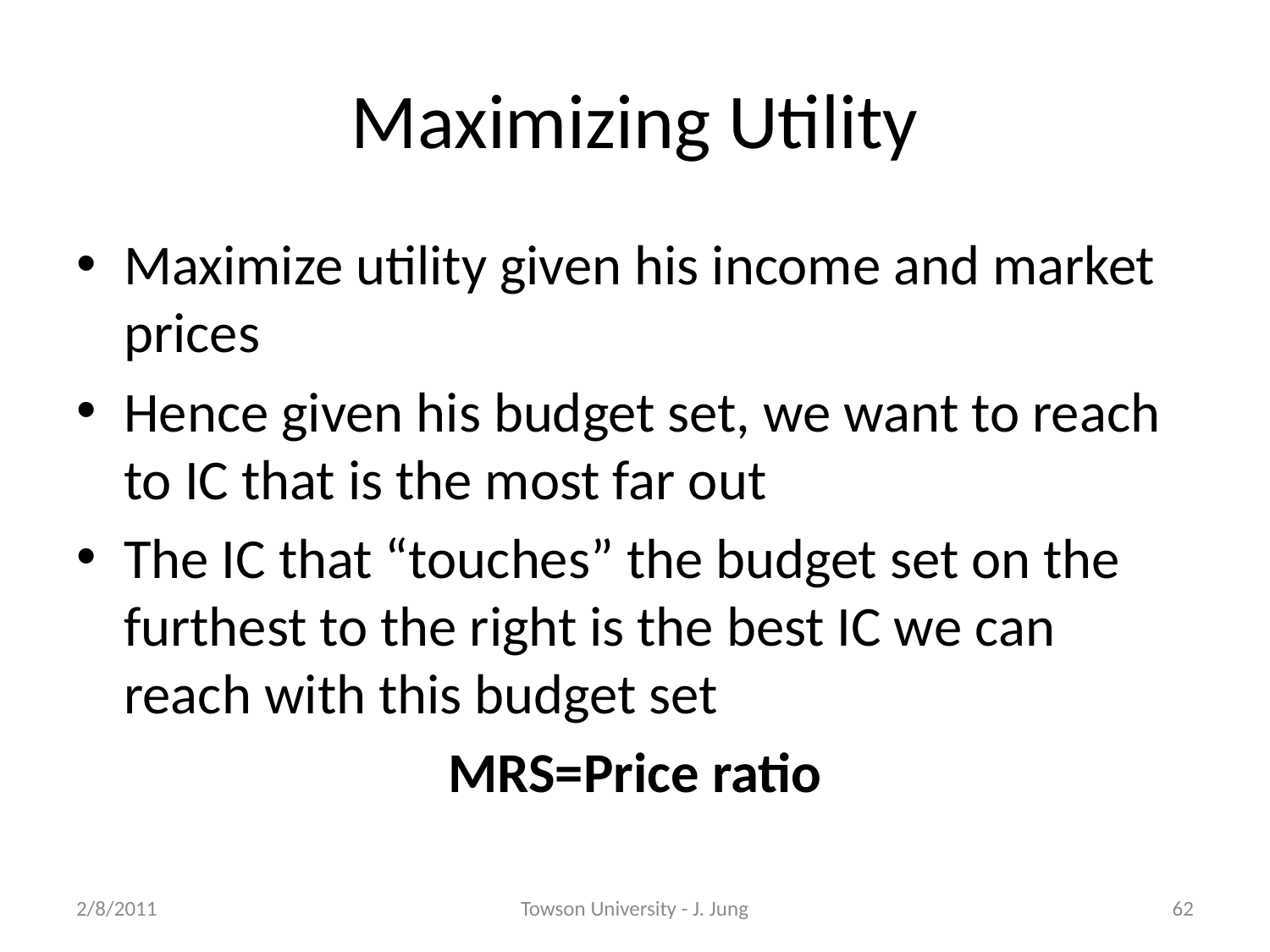

# Maximizing Utility
Maximize utility given his income and market prices
Hence given his budget set, we want to reach to IC that is the most far out
The IC that “touches” the budget set on the furthest to the right is the best IC we can reach with this budget set
MRS=Price ratio

2/8/2011
Towson University - J. Jung
62